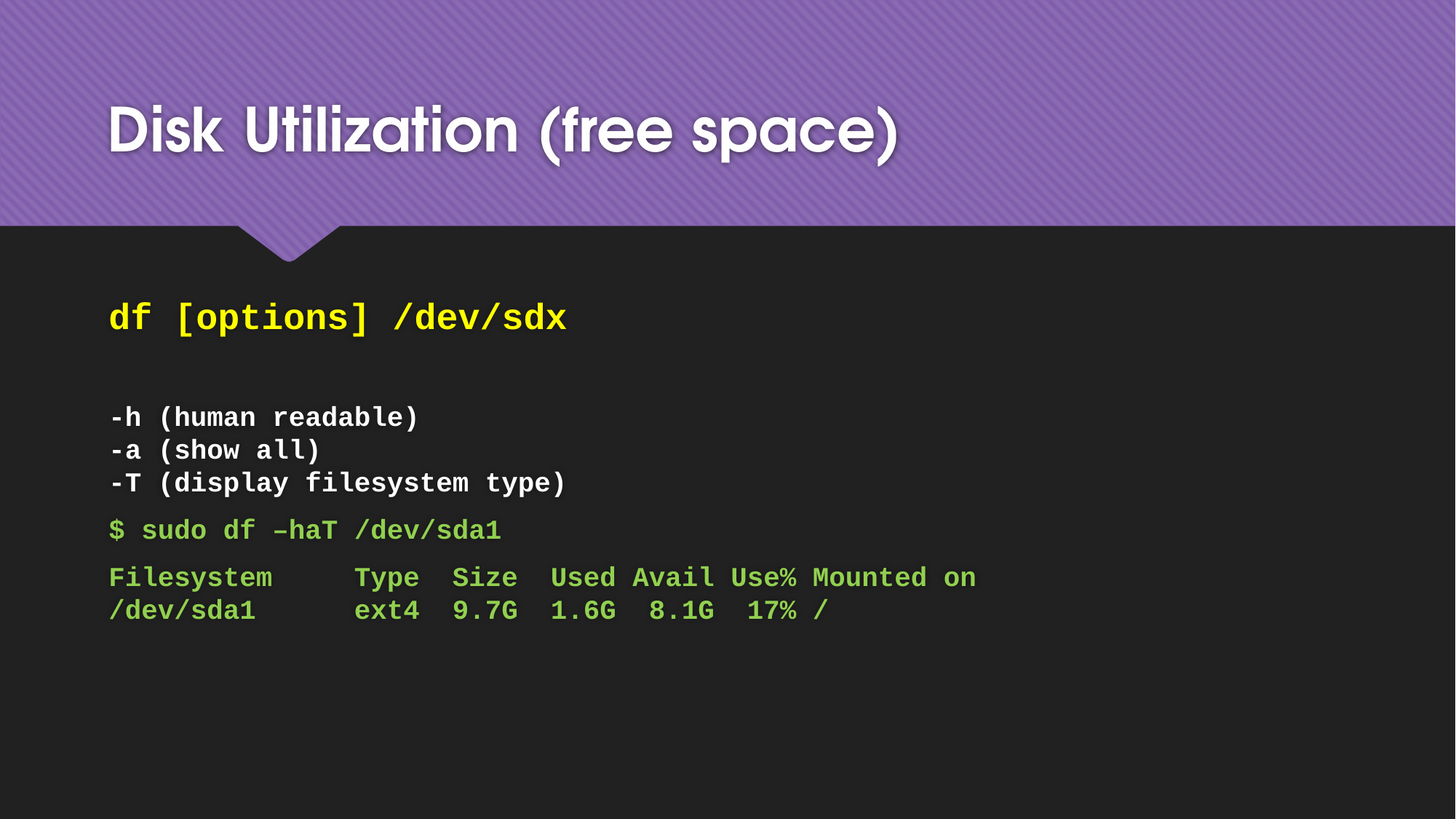

# Disk Utilization (free space)
df [options] /dev/sdx

-h (human readable)
-a (show all)
-T (display filesystem type)
$ sudo df –haT /dev/sda1
Filesystem     Type  Size  Used Avail Use% Mounted on
/dev/sda1      ext4  9.7G  1.6G  8.1G  17% /